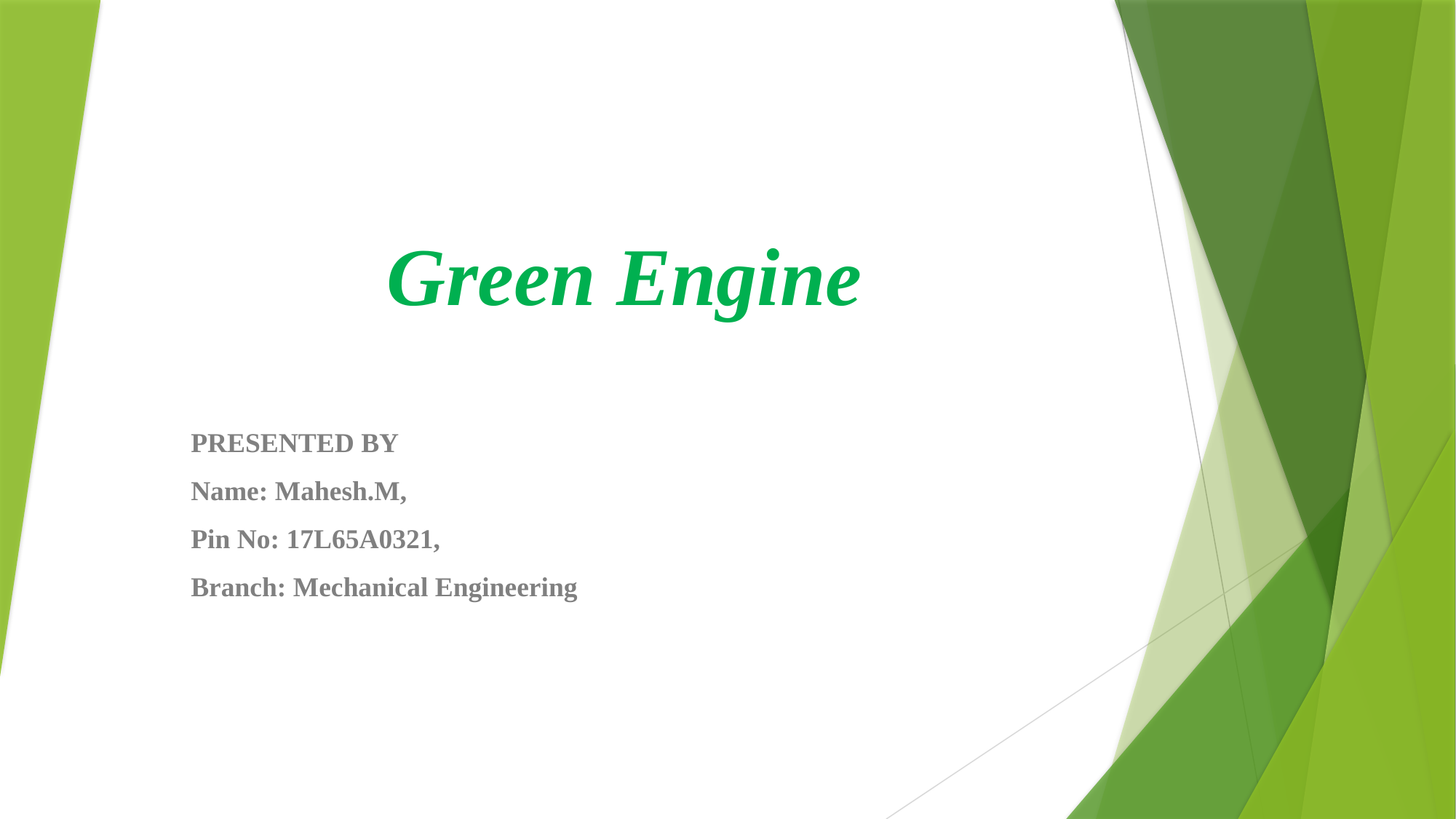

# Green Engine
PRESENTED BY
Name: Mahesh.M,
Pin No: 17L65A0321,
Branch: Mechanical Engineering